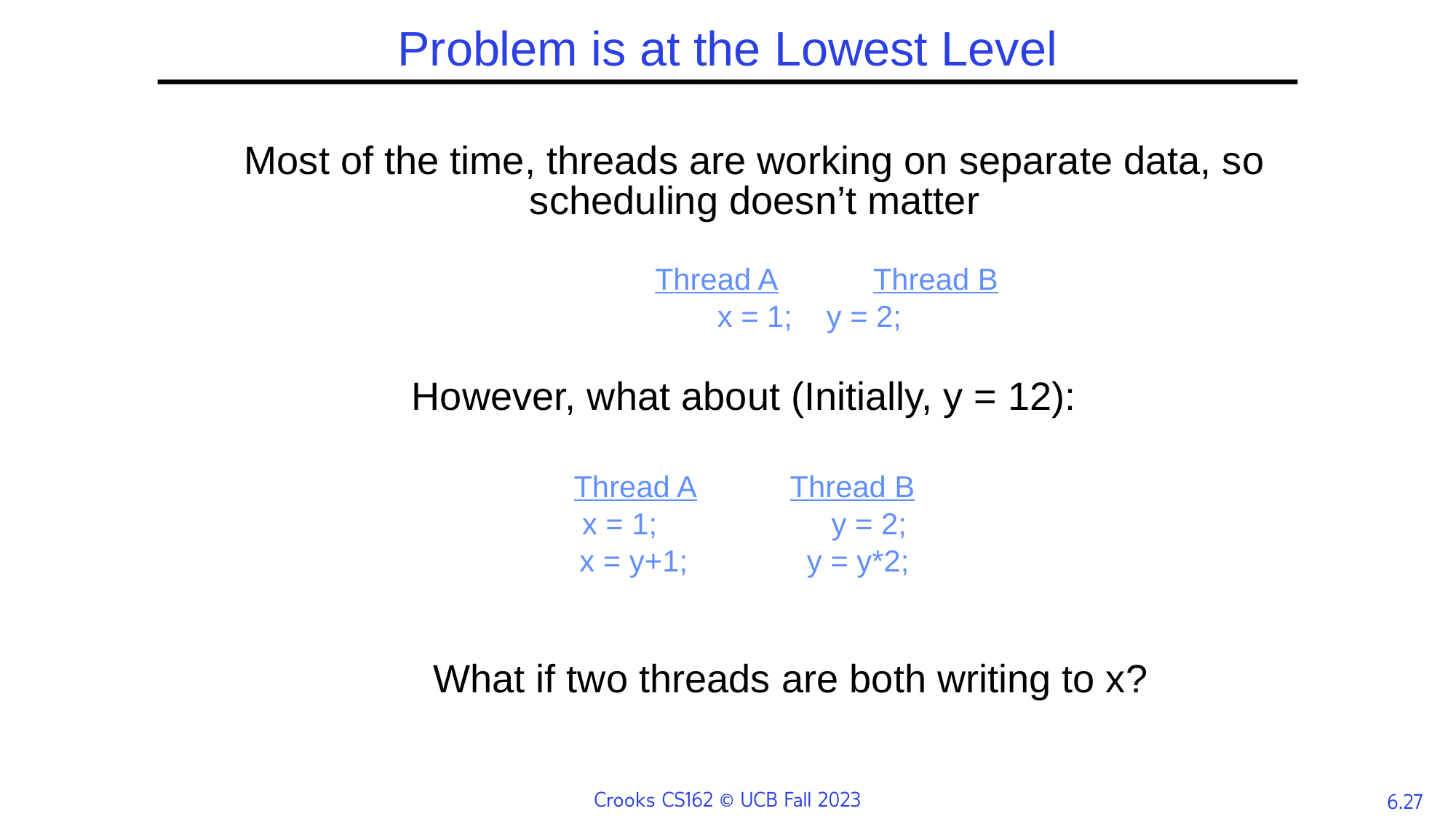

# Problem is at the Lowest Level

Most of the time, threads are working on separate data, so scheduling doesn’t matter

		Thread A	Thread B
		x = 1;	y = 2;

However, what about (Initially, y = 12):

Thread A	   Thread B
x = 1;	     y = 2;
x = y+1;	   y = y*2;
What if two threads are both writing to x?